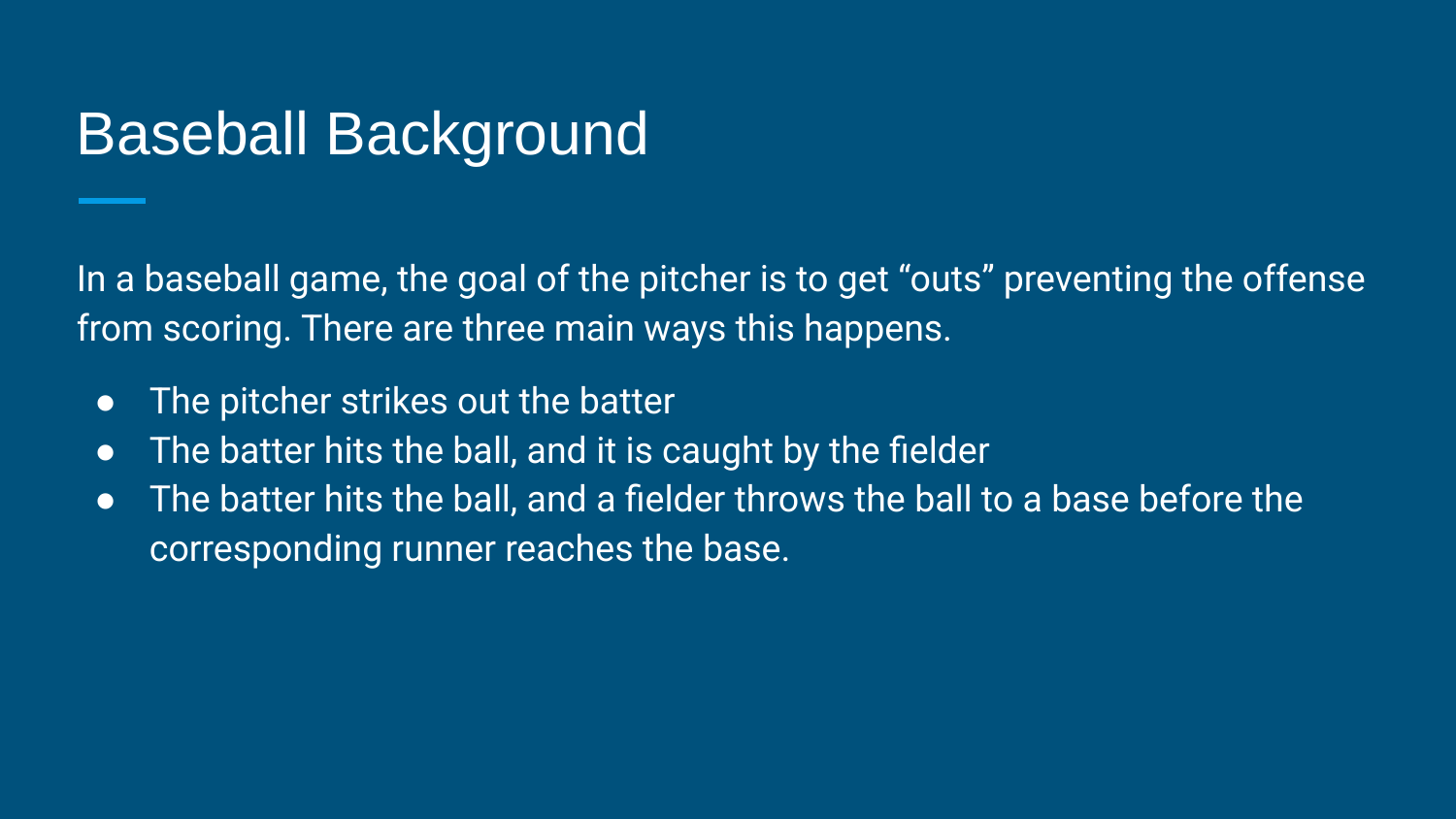

# Baseball Background
In a baseball game, the goal of the pitcher is to get “outs” preventing the offense from scoring. There are three main ways this happens.
The pitcher strikes out the batter
The batter hits the ball, and it is caught by the fielder
The batter hits the ball, and a fielder throws the ball to a base before the corresponding runner reaches the base.